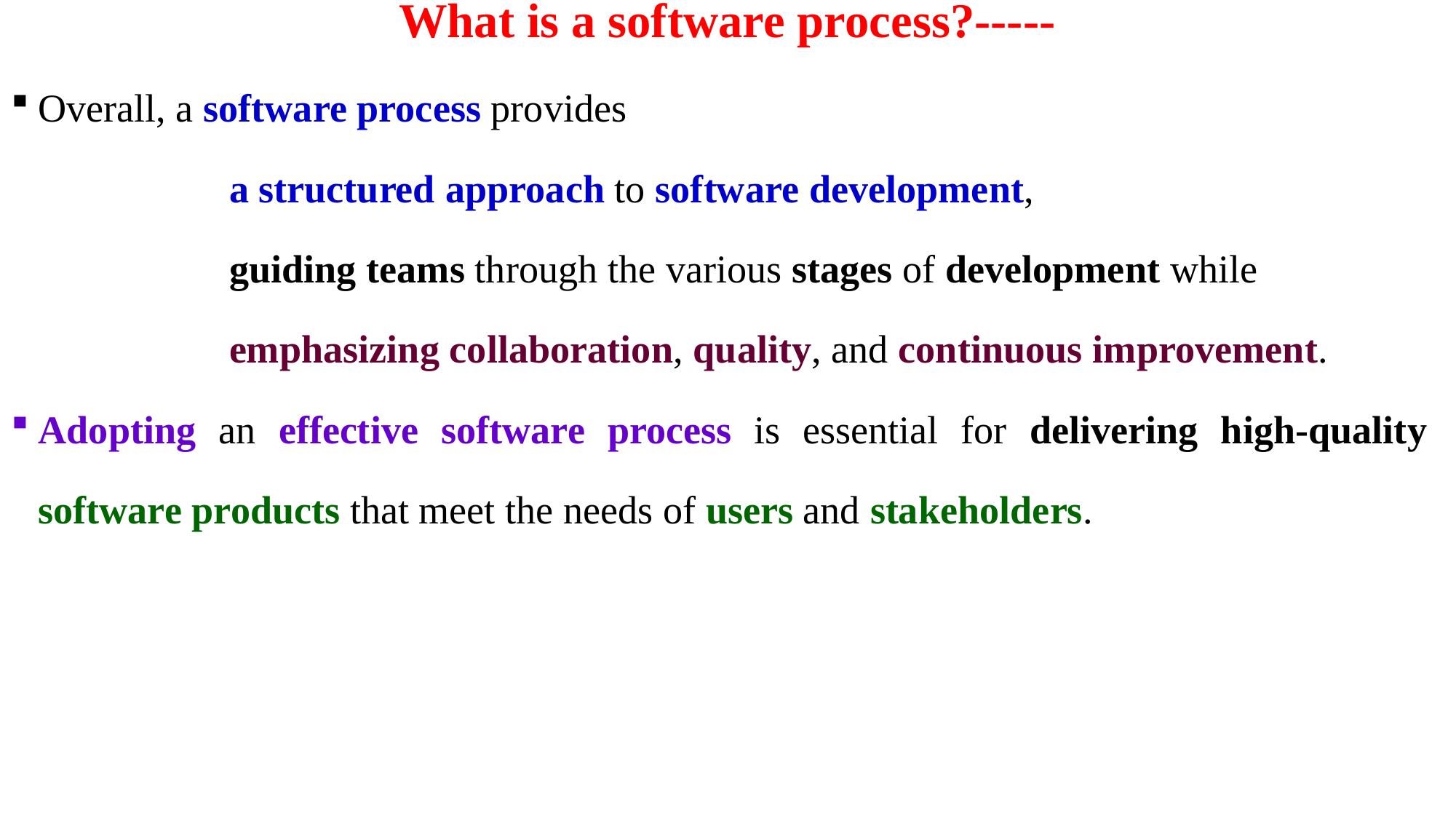

# What is a software process?-----
Overall, a software process provides
		a structured approach to software development,
		guiding teams through the various stages of development while
		emphasizing collaboration, quality, and continuous improvement.
Adopting an effective software process is essential for delivering high-quality software products that meet the needs of users and stakeholders.